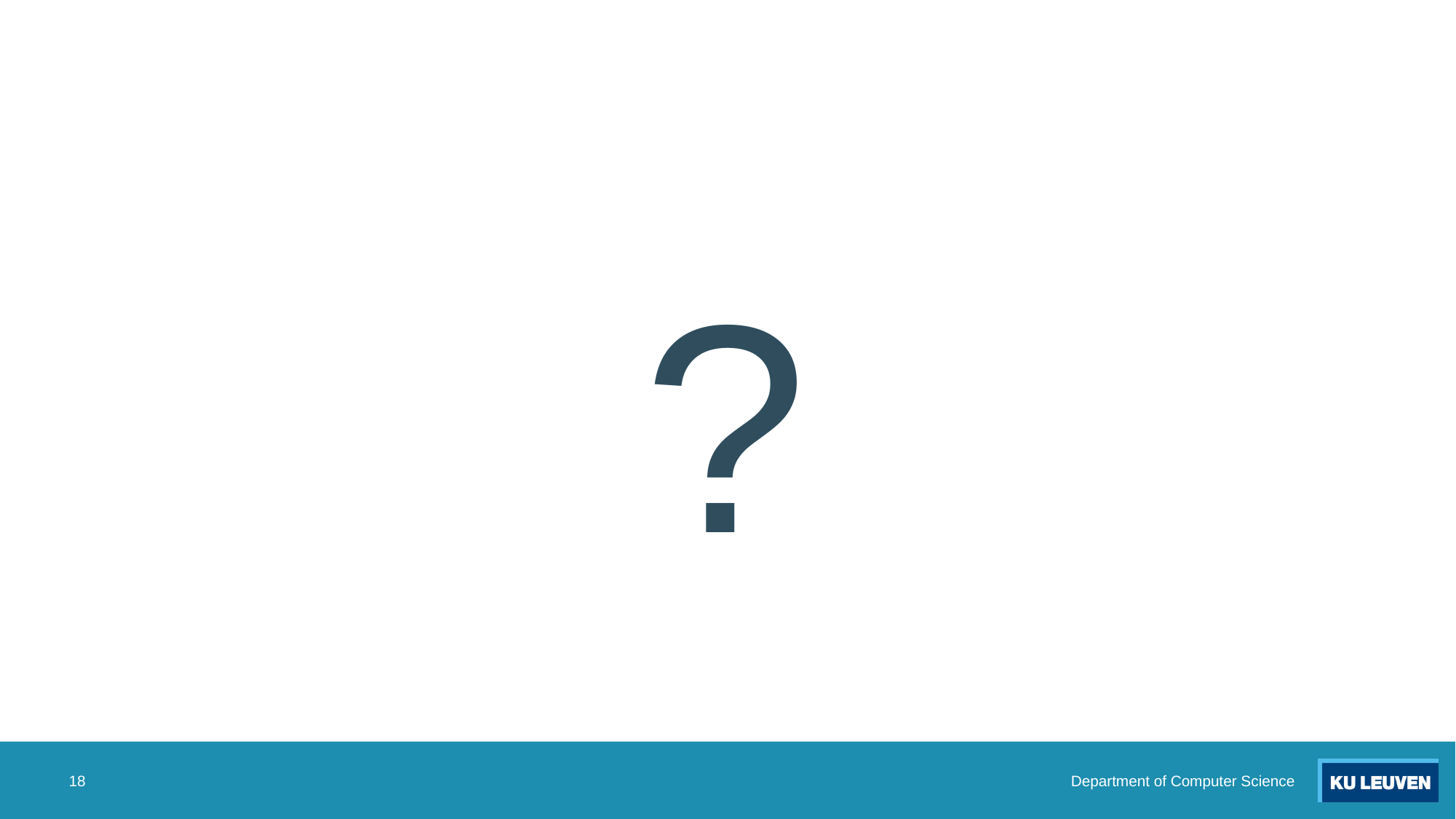

#
?
18
Department of Computer Science